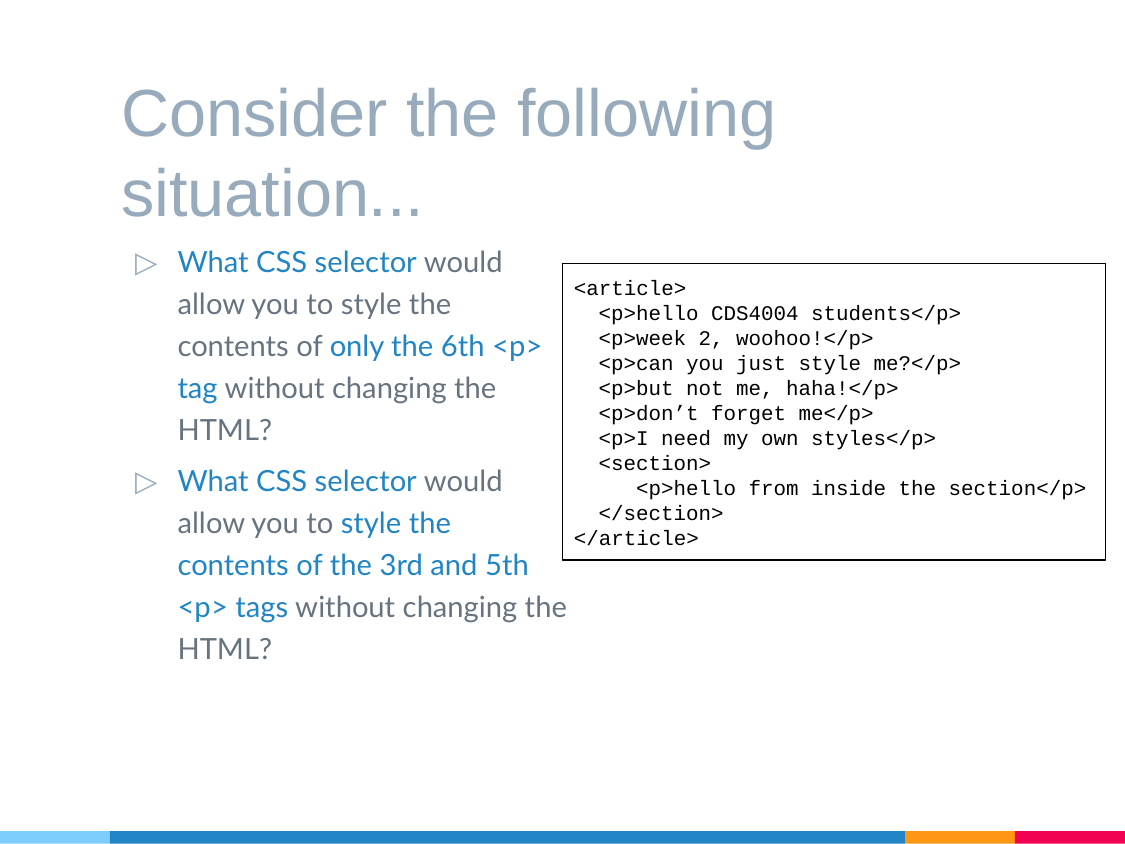

# Consider the following situation...
What CSS selector would allow you to style the contents of only the 6th <p> tag without changing the HTML?
What CSS selector would allow you to style the contents of the 3rd and 5th <p> tags without changing the HTML?
<article>
  <p>hello CDS4004 students</p>
  <p>week 2, woohoo!</p>
  <p>can you just style me?</p>
  <p>but not me, haha!</p>
  <p>don’t forget me</p>
  <p>I need my own styles</p>
  <section>
     <p>hello from inside the section</p>
  </section>
</article>